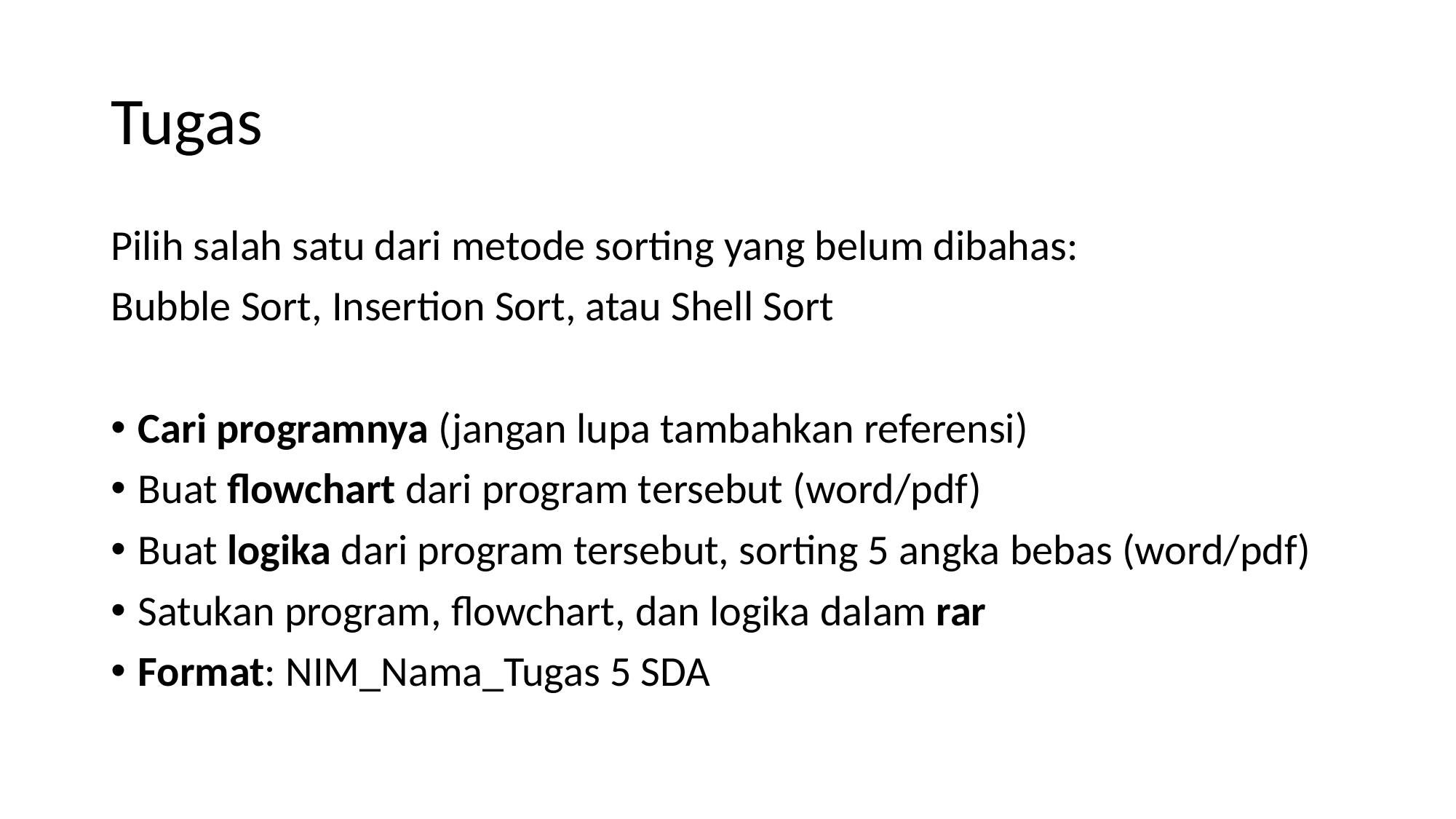

# Tugas
Pilih salah satu dari metode sorting yang belum dibahas:
Bubble Sort, Insertion Sort, atau Shell Sort

Cari programnya (jangan lupa tambahkan referensi)
Buat flowchart dari program tersebut (word/pdf)
Buat logika dari program tersebut, sorting 5 angka bebas (word/pdf)
Satukan program, flowchart, dan logika dalam rar
Format: NIM_Nama_Tugas 5 SDA